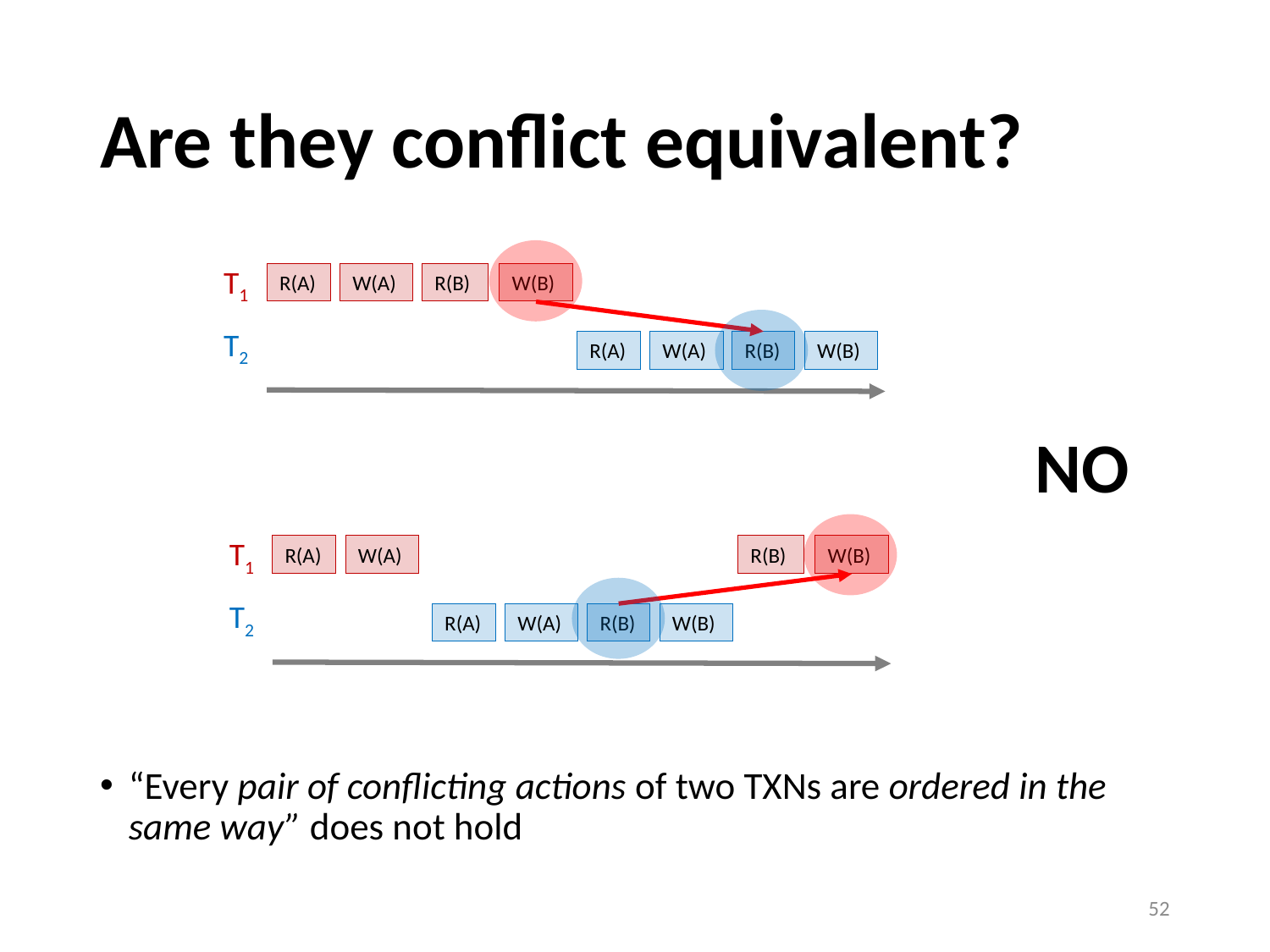

# Are they conflict equivalent?

“Every pair of conflicting actions of two TXNs are ordered in the same way” does not hold

T1
R(A)
W(A)
R(B)
W(B)
T2
R(A)
W(A)
R(B)
W(B)

NO

T1
R(A)
W(A)
R(B)
W(B)
T2
R(A)
W(A)
R(B)
W(B)

52